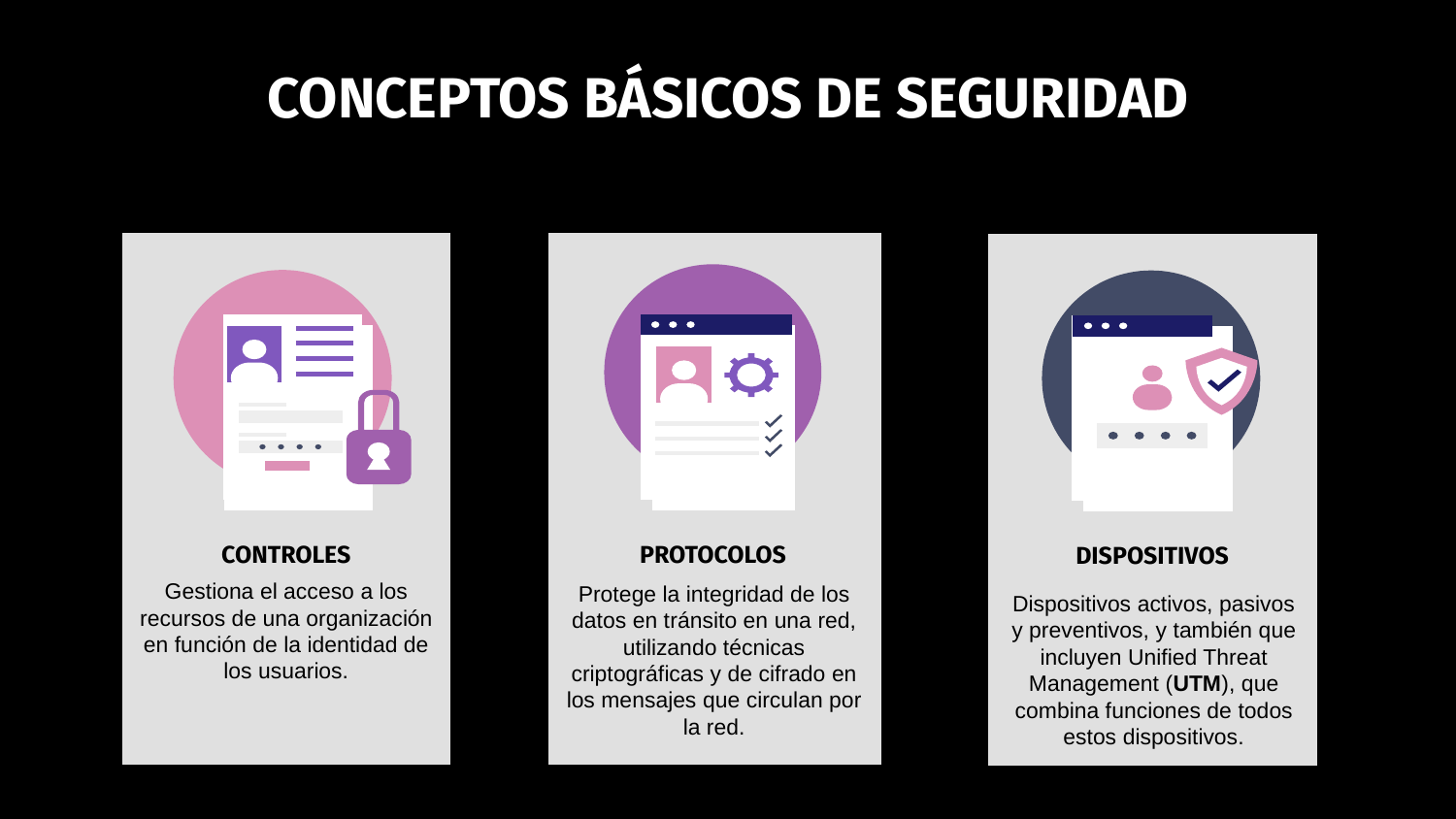

# CONCEPTOS BÁSICOS DE SEGURIDAD

CONTROLES

PROTOCOLOS

DISPOSITIVOS

Gestiona el acceso a los recursos de una organización en función de la identidad de los usuarios.
Protege la integridad de los datos en tránsito en una red, utilizando técnicas criptográficas y de cifrado en los mensajes que circulan por la red.
Dispositivos activos, pasivos y preventivos, y también que incluyen Unified Threat Management (UTM), que combina funciones de todos estos dispositivos.